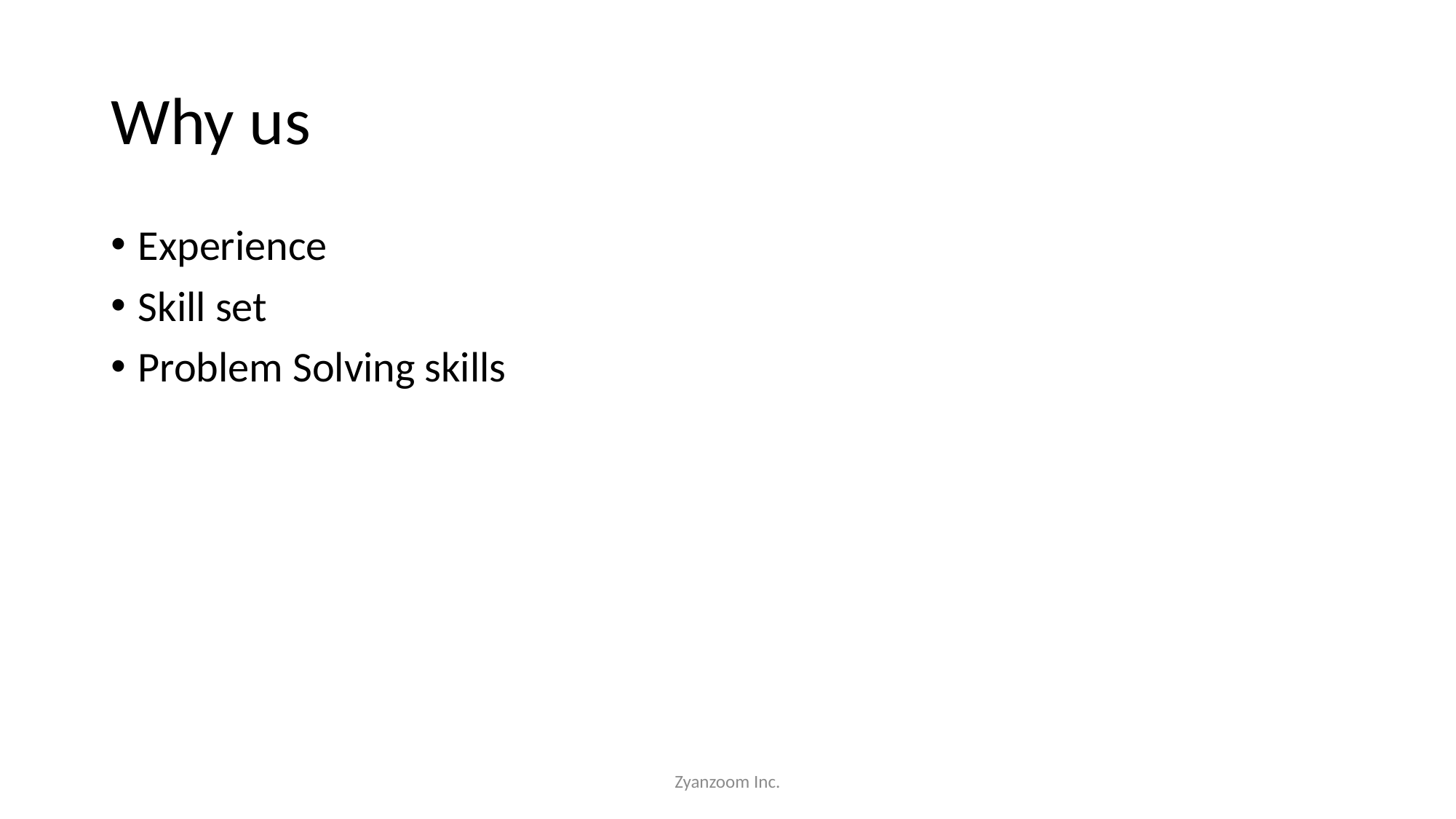

# Why us
Experience
Skill set
Problem Solving skills
Zyanzoom Inc.